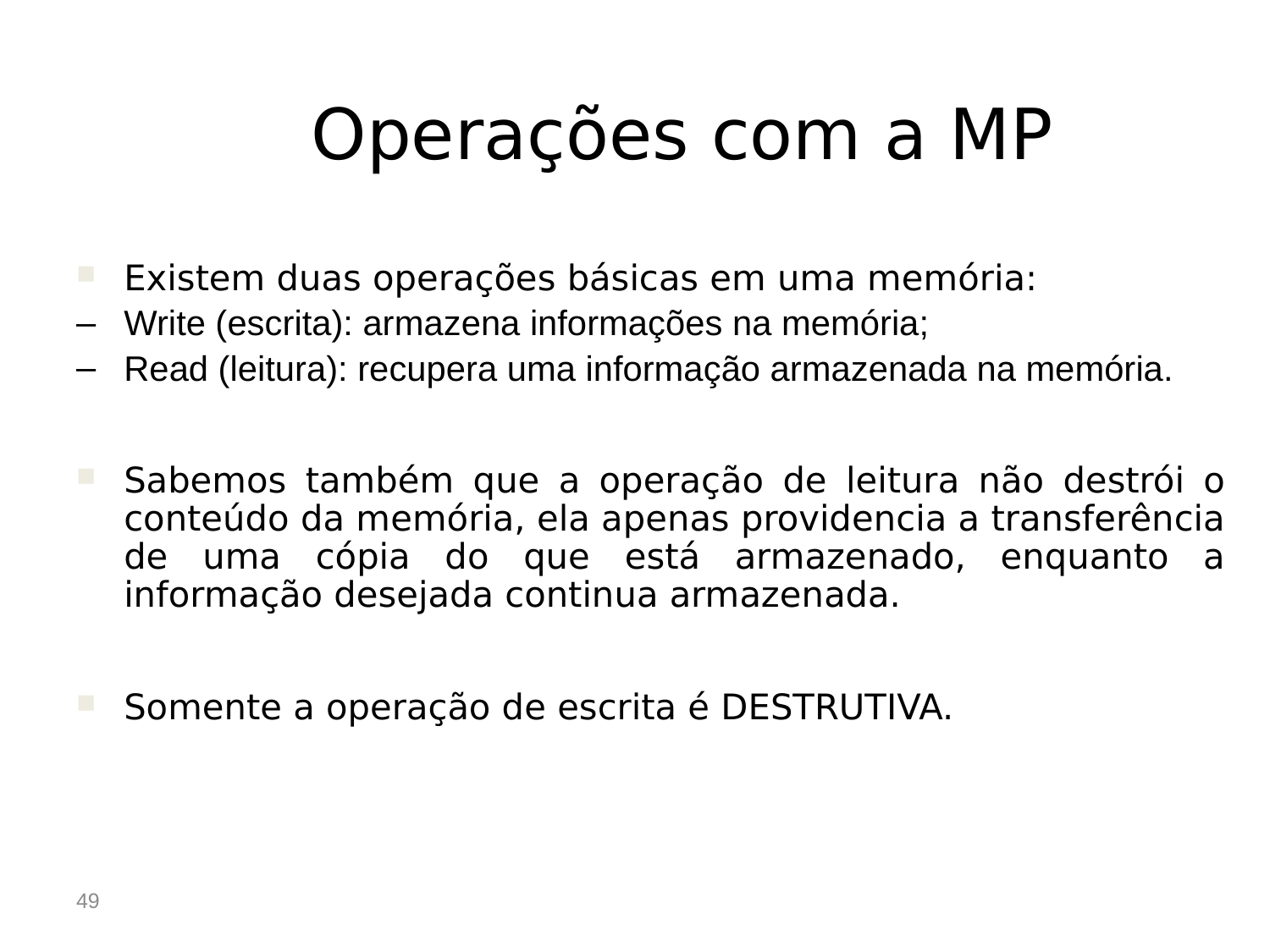

Operações com a MP
Existem duas operações básicas em uma memória:
Write (escrita): armazena informações na memória;
Read (leitura): recupera uma informação armazenada na memória.

Sabemos também que a operação de leitura não destrói o conteúdo da memória, ela apenas providencia a transferência de uma cópia do que está armazenado, enquanto a informação desejada continua armazenada.

Somente a operação de escrita é DESTRUTIVA.
49